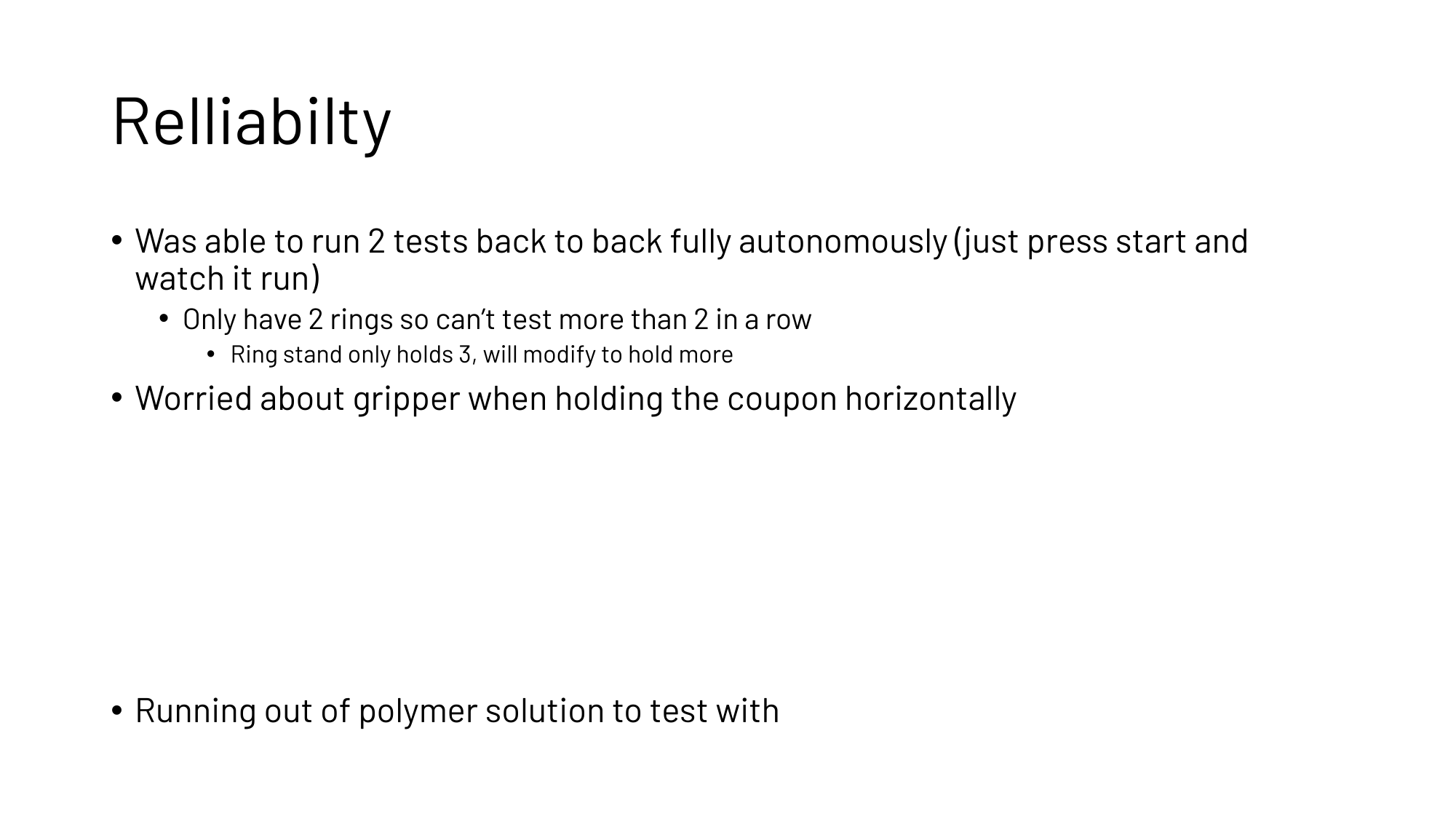

# Relliabilty
Was able to run 2 tests back to back fully autonomously (just press start and watch it run)
Only have 2 rings so can’t test more than 2 in a row
Ring stand only holds 3, will modify to hold more
Worried about gripper when holding the coupon horizontally

Running out of polymer solution to test with